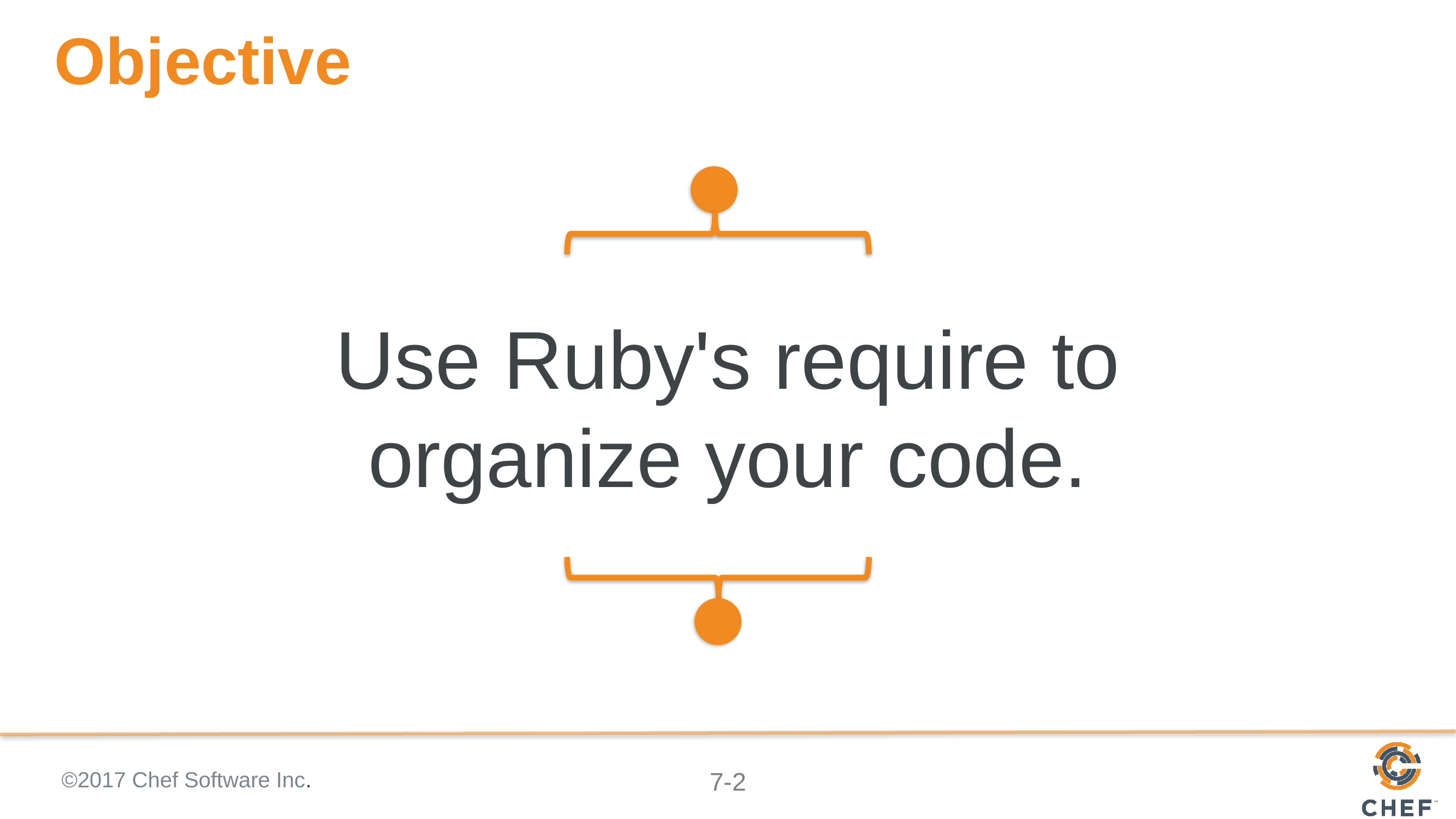

# Objective

Use Ruby's require to organize your code.